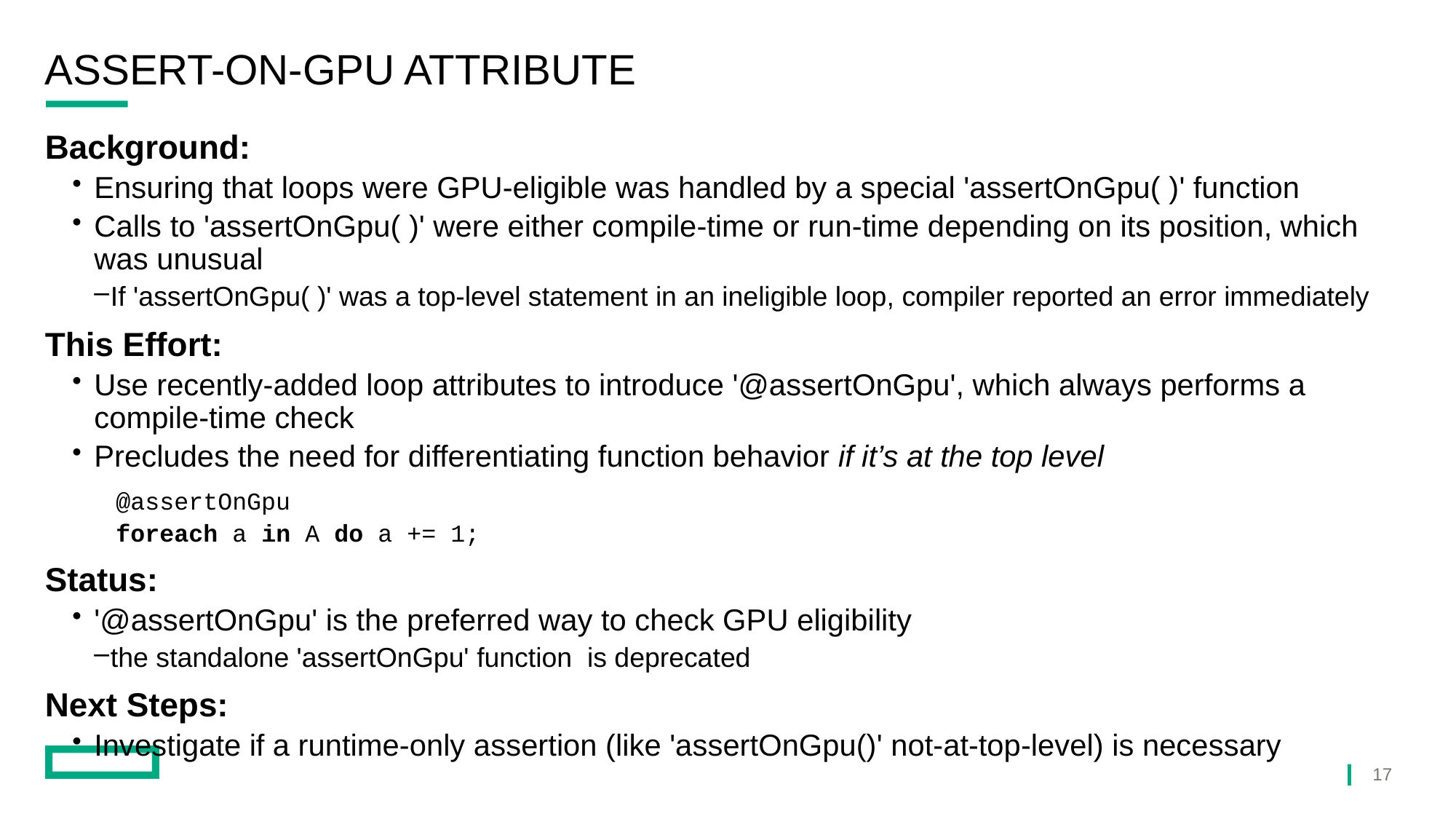

# assert-On-Gpu Attribute
Background:
Ensuring that loops were GPU-eligible was handled by a special 'assertOnGpu( )' function
Calls to 'assertOnGpu( )' were either compile-time or run-time depending on its position, which was unusual
If 'assertOnGpu( )' was a top-level statement in an ineligible loop, compiler reported an error immediately
This Effort:
Use recently-added loop attributes to introduce '@assertOnGpu', which always performs a compile-time check
Precludes the need for differentiating function behavior if it’s at the top level
@assertOnGpu
foreach a in A do a += 1;
Status:
'@assertOnGpu' is the preferred way to check GPU eligibility
the standalone 'assertOnGpu' function  is deprecated
Next Steps:
Investigate if a runtime-only assertion (like 'assertOnGpu()' not-at-top-level) is necessary
17